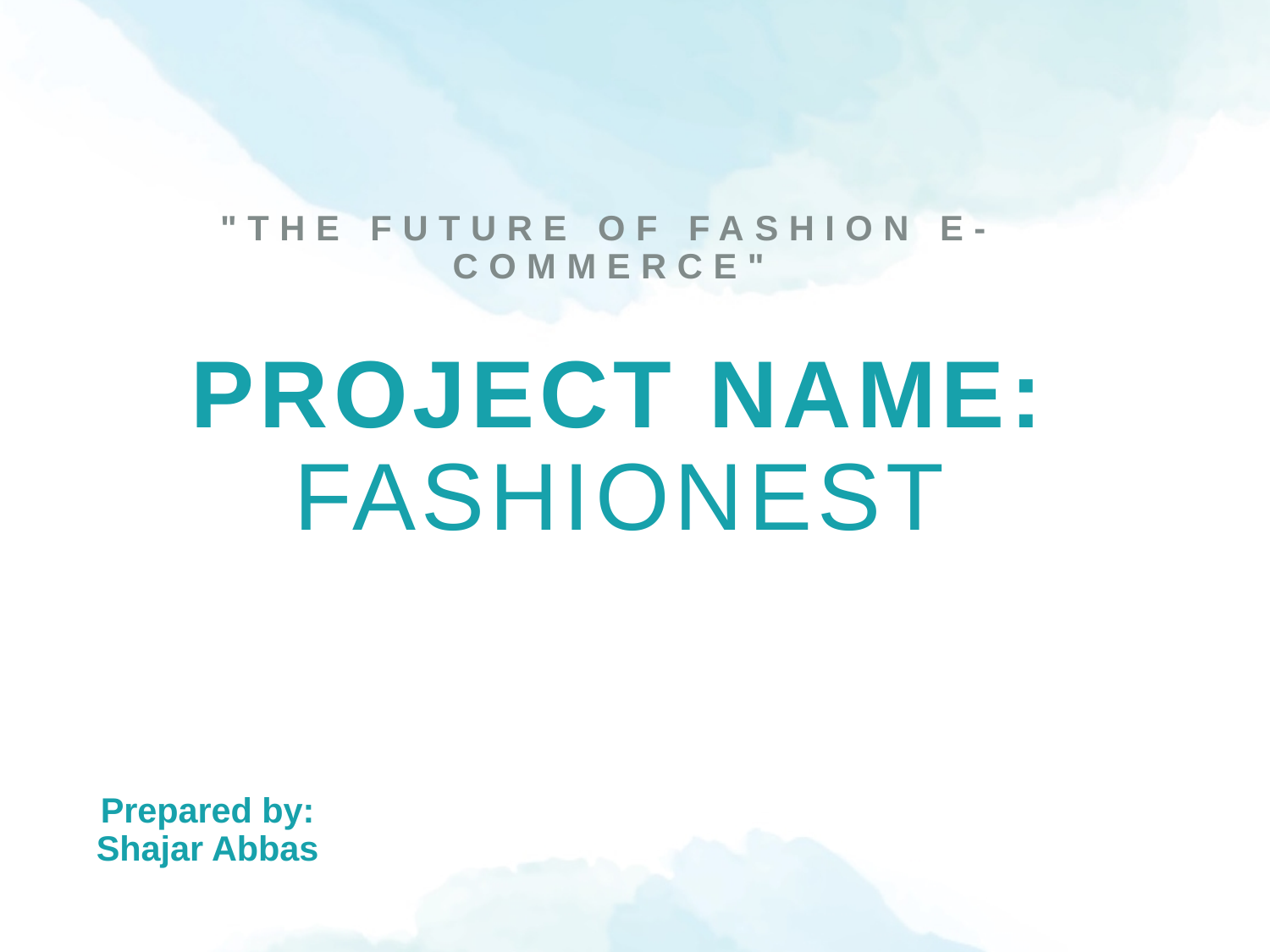

Project Name: FashioNest
# "The Future of Fashion E-commerce"
Prepared by:
Shajar Abbas